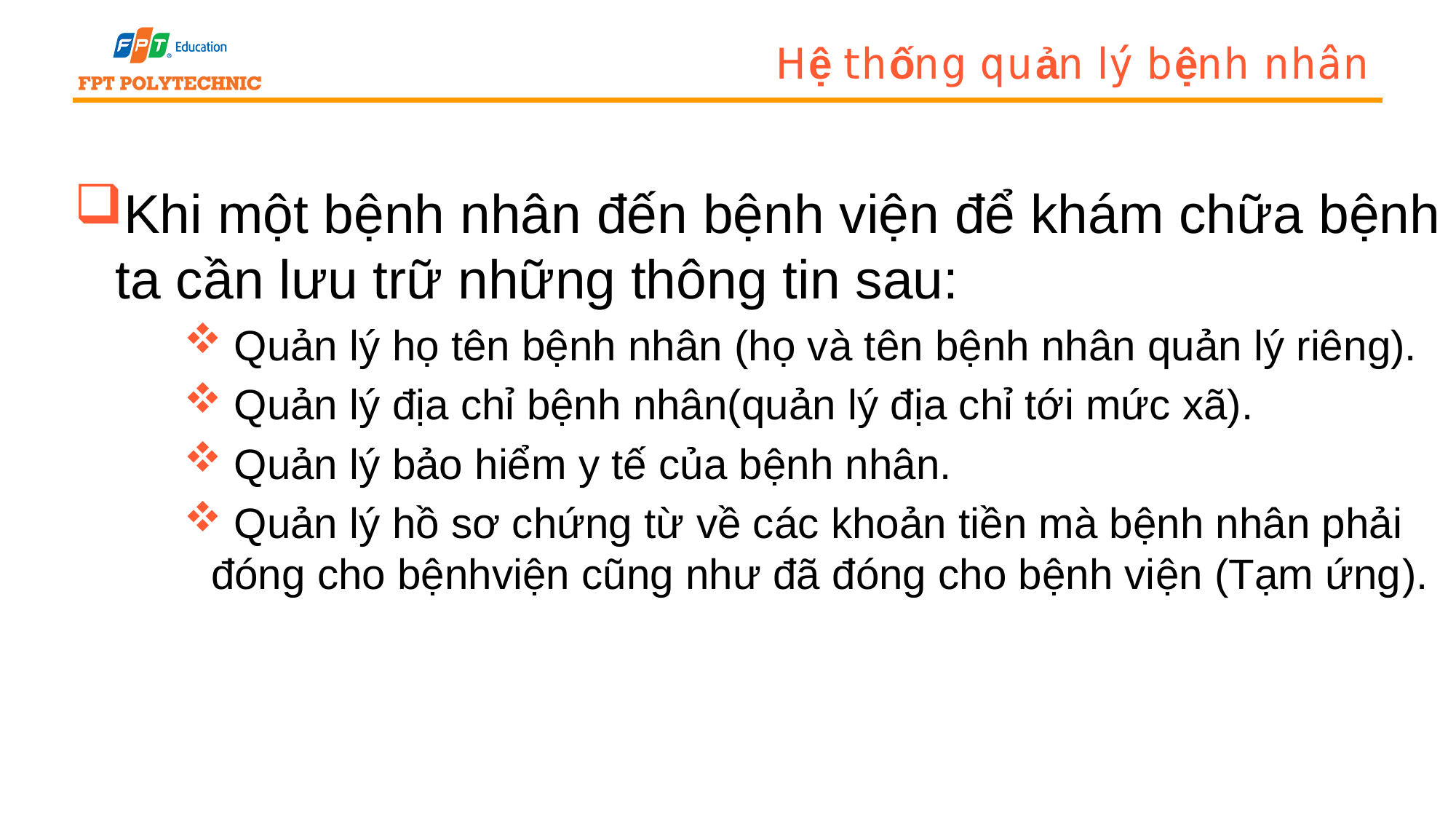

# Hệ thống quản lý bệnh nhân
Khi một bệnh nhân đến bệnh viện để khám chữa bệnh ta cần lưu trữ những thông tin sau:
 Quản lý họ tên bệnh nhân (họ và tên bệnh nhân quản lý riêng).
 Quản lý địa chỉ bệnh nhân(quản lý địa chỉ tới mức xã).
 Quản lý bảo hiểm y tế của bệnh nhân.
 Quản lý hồ sơ chứng từ về các khoản tiền mà bệnh nhân phải đóng cho bệnhviện cũng như đã đóng cho bệnh viện (Tạm ứng).